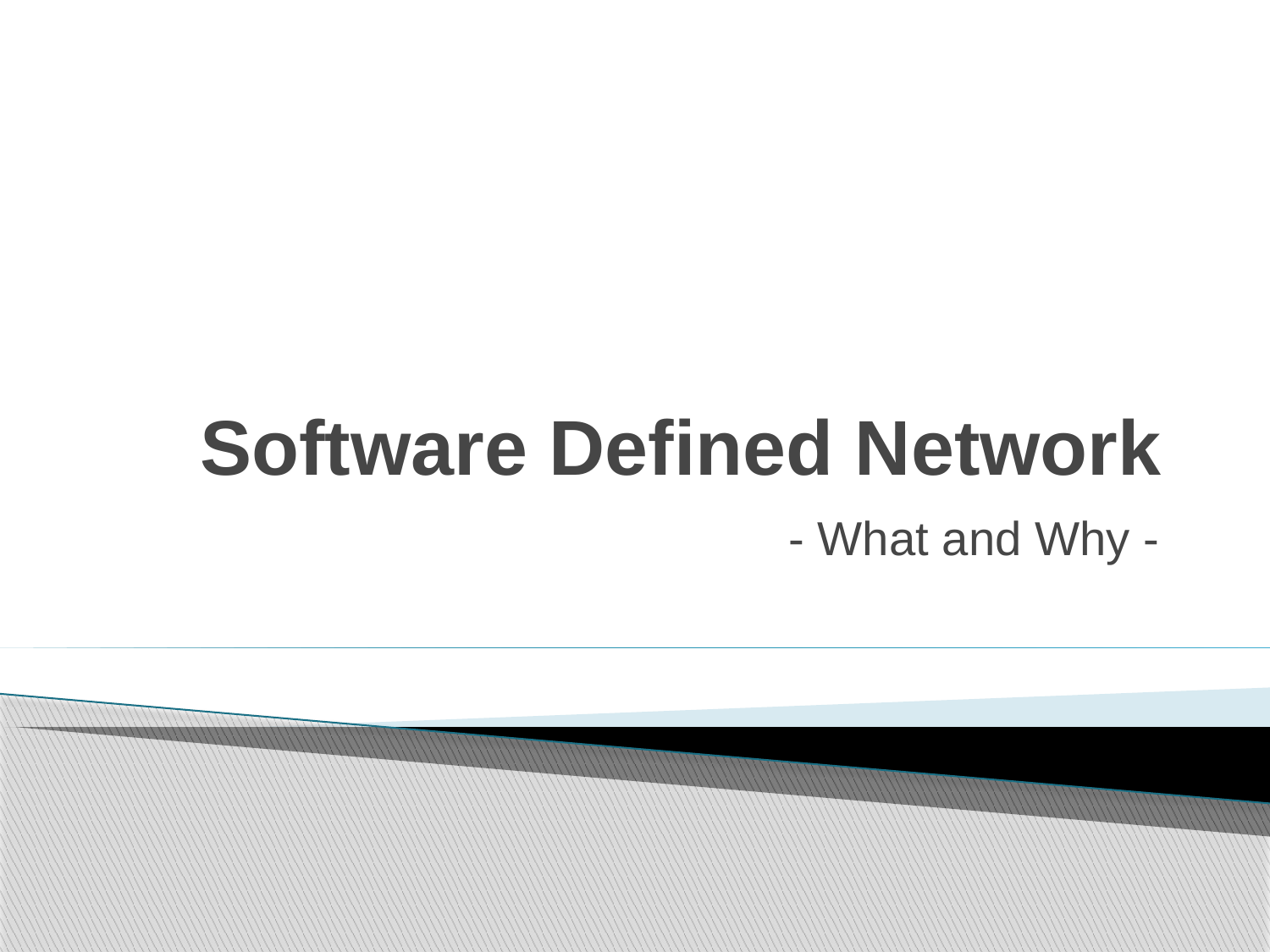

# Software Defined Network
- What and Why -